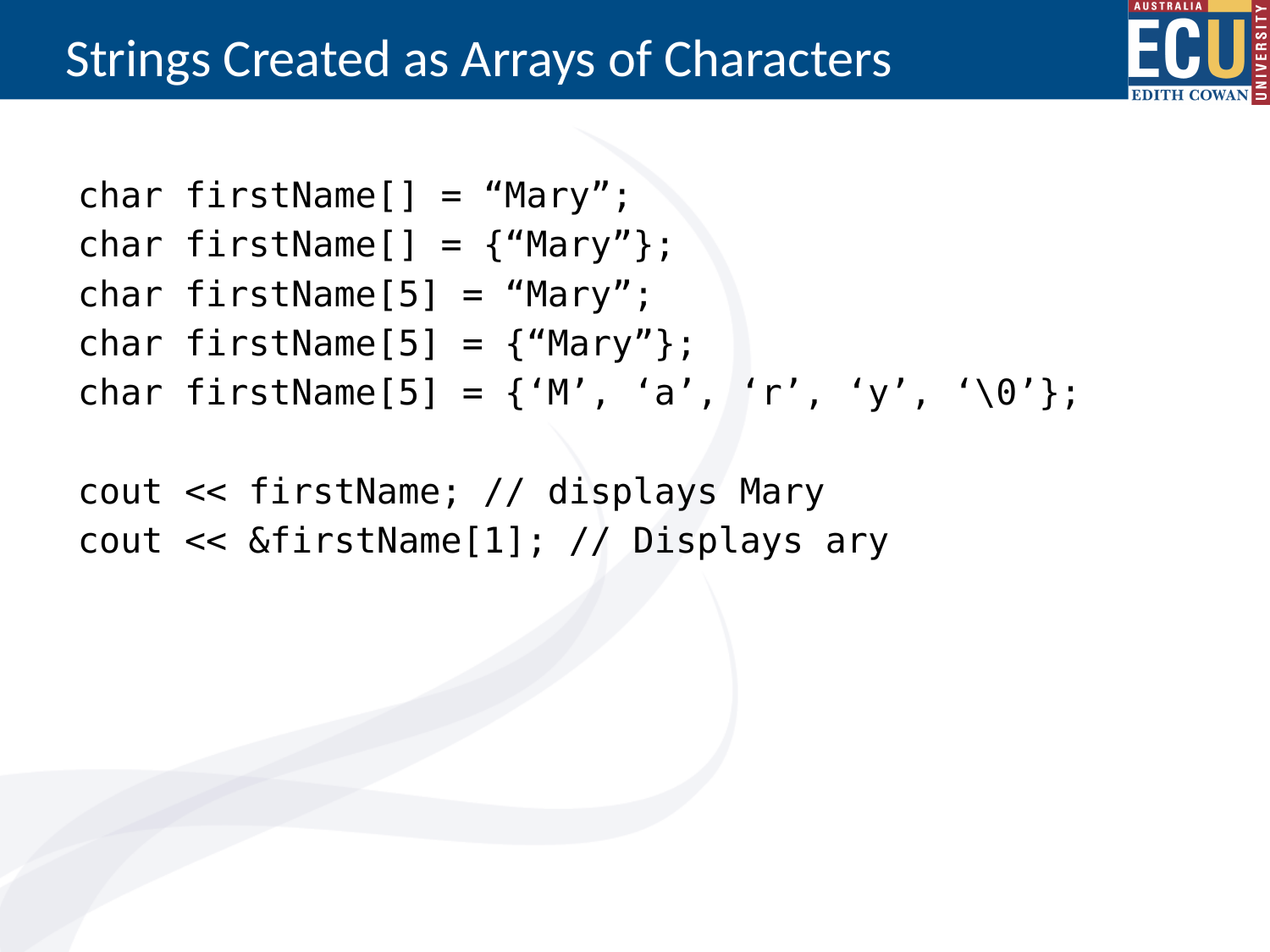

# Strings Created as Arrays of Characters
char firstName[] = “Mary”;
char firstName[] = {“Mary”};
char firstName[5] = “Mary”;
char firstName[5] = {“Mary”};
char firstName[5] = {‘M’, ‘a’, ‘r’, ‘y’, ‘\0’};

cout << firstName; // displays Mary
cout << &firstName[1]; // Displays ary